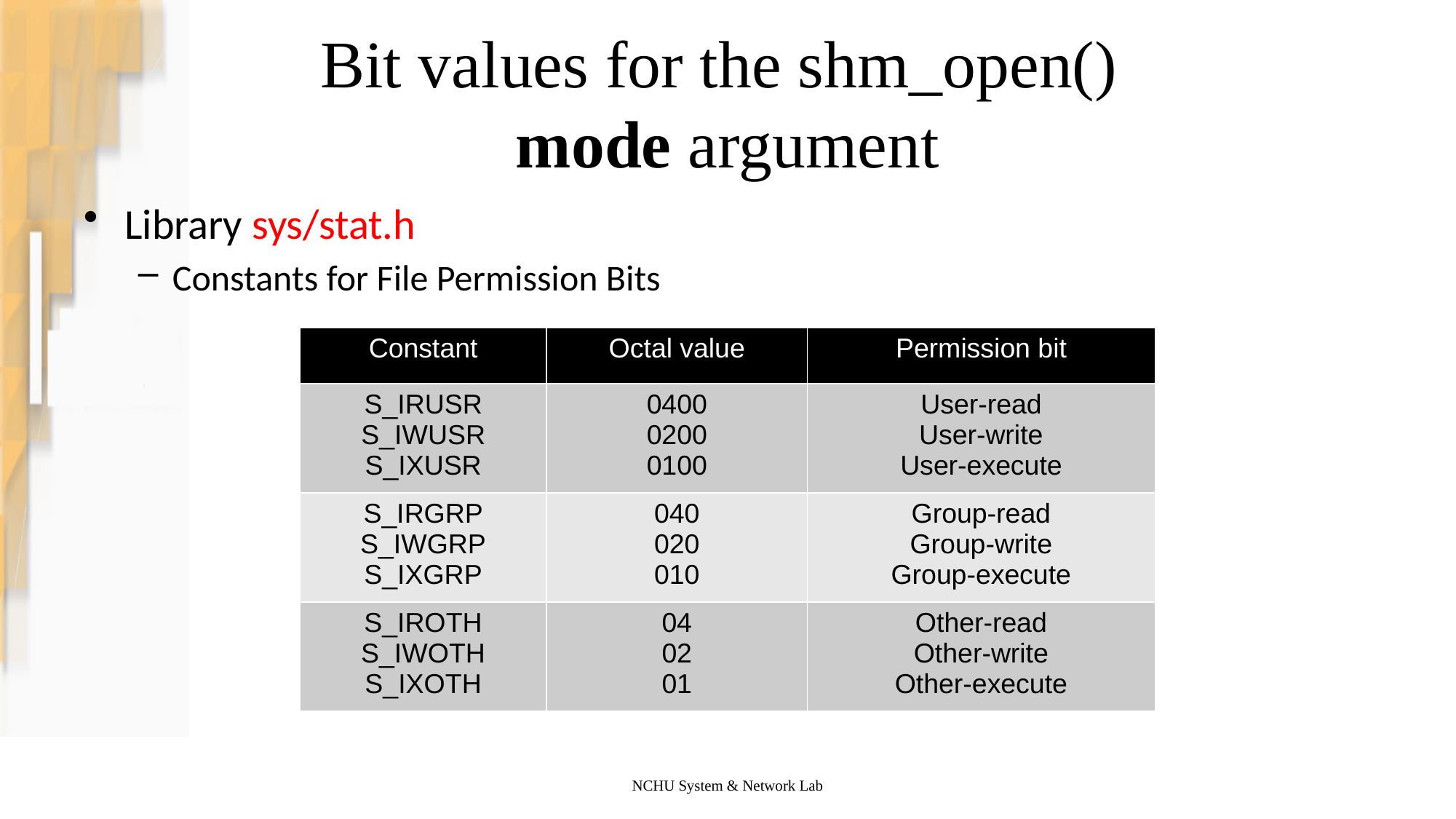

# Bit values for the shm_open() mode argument
Library sys/stat.h
Constants for File Permission Bits

| Constant | Octal value | Permission bit |
| --- | --- | --- |
| S\_IRUSR S\_IWUSR S\_IXUSR | 0400 0200 0100 | User-read User-write User-execute |
| S\_IRGRP S\_IWGRP S\_IXGRP | 040 020 010 | Group-read Group-write Group-execute |
| S\_IROTH S\_IWOTH S\_IXOTH | 04 02 01 | Other-read Other-write Other-execute |
NCHU System & Network Lab